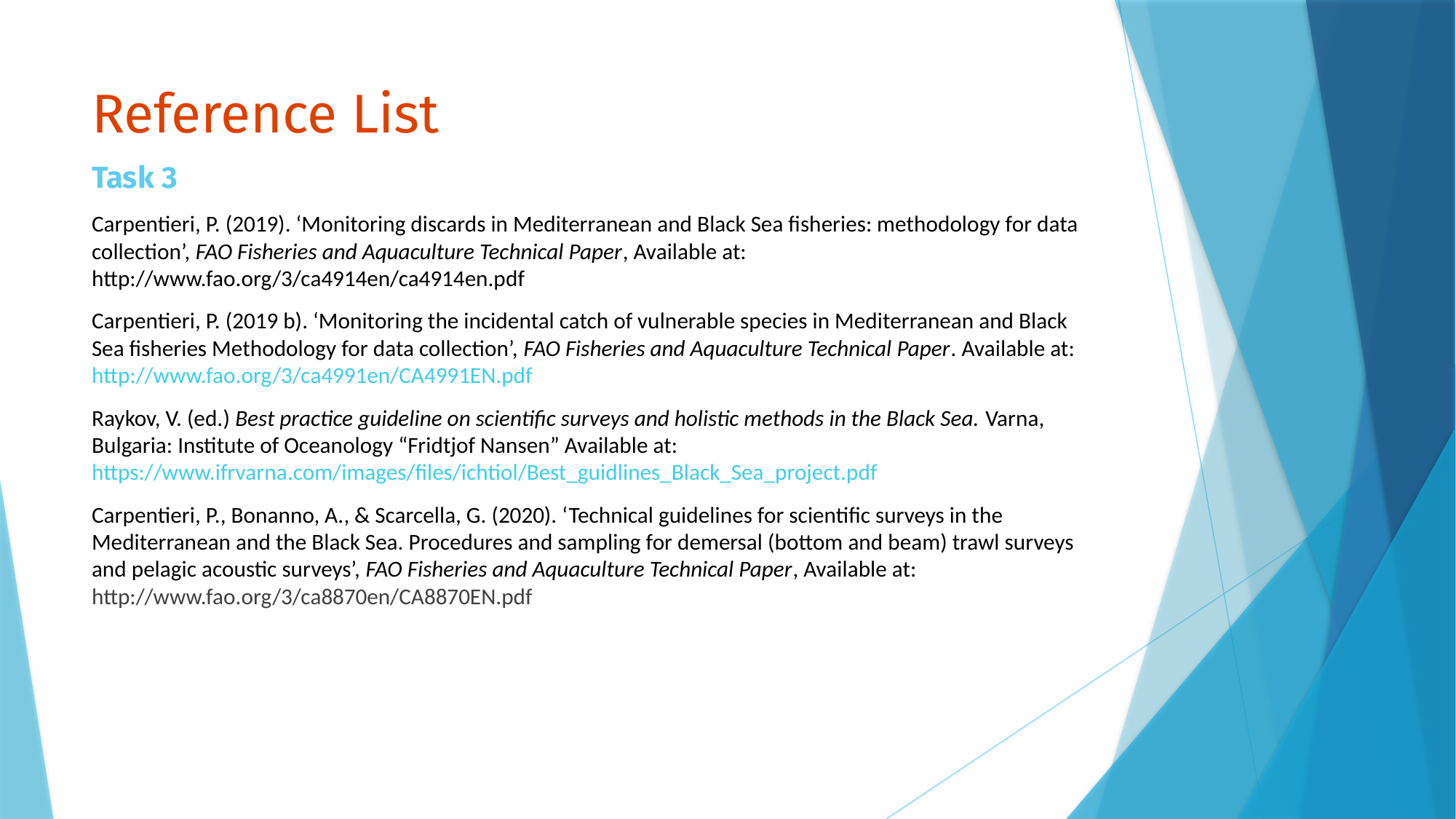

# Reference List
Task 3
Carpentieri, P. (2019). ‘Monitoring discards in Mediterranean and Black Sea fisheries: methodology for data collection’, FAO Fisheries and Aquaculture Technical Paper, Available at: http://www.fao.org/3/ca4914en/ca4914en.pdf
Carpentieri, P. (2019 b). ‘Monitoring the incidental catch of vulnerable species in Mediterranean and Black Sea fisheries Methodology for data collection’, FAO Fisheries and Aquaculture Technical Paper. Available at: http://www.fao.org/3/ca4991en/CA4991EN.pdf
Raykov, V. (ed.) Best practice guideline on scientific surveys and holistic methods in the Black Sea. Varna, Bulgaria: Institute of Oceanology “Fridtjof Nansen” Available at: https://www.ifrvarna.com/images/files/ichtiol/Best_guidlines_Black_Sea_project.pdf
Carpentieri, P., Bonanno, A., & Scarcella, G. (2020). ‘Technical guidelines for scientific surveys in the Mediterranean and the Black Sea. Procedures and sampling for demersal (bottom and beam) trawl surveys and pelagic acoustic surveys’, FAO Fisheries and Aquaculture Technical Paper, Available at: http://www.fao.org/3/ca8870en/CA8870EN.pdf